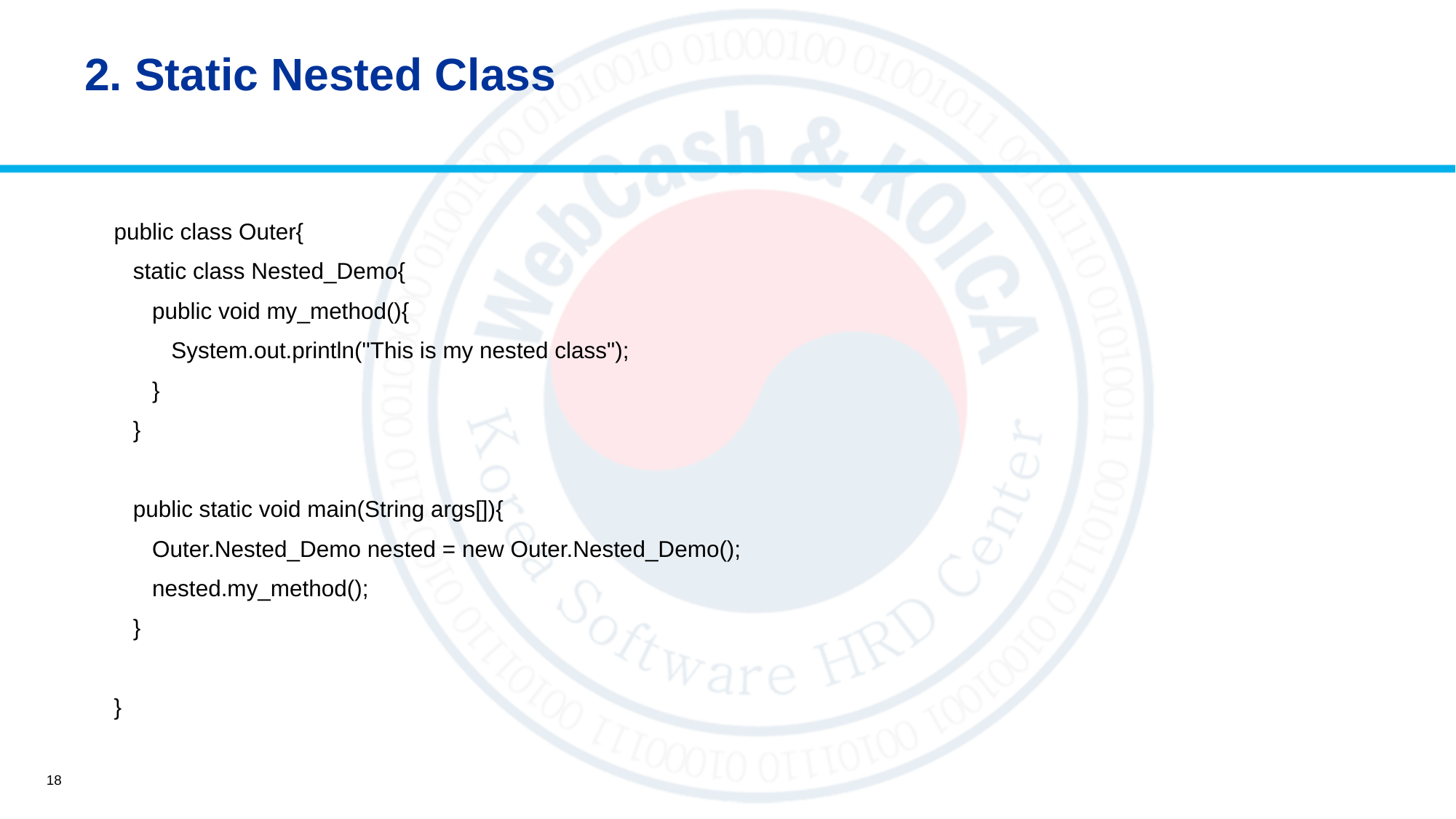

# 2. Static Nested Class
public class Outer{
   static class Nested_Demo{
      public void my_method(){
         System.out.println("This is my nested class");
      }
   }

   public static void main(String args[]){
      Outer.Nested_Demo nested = new Outer.Nested_Demo();
      nested.my_method();
   }

}
18